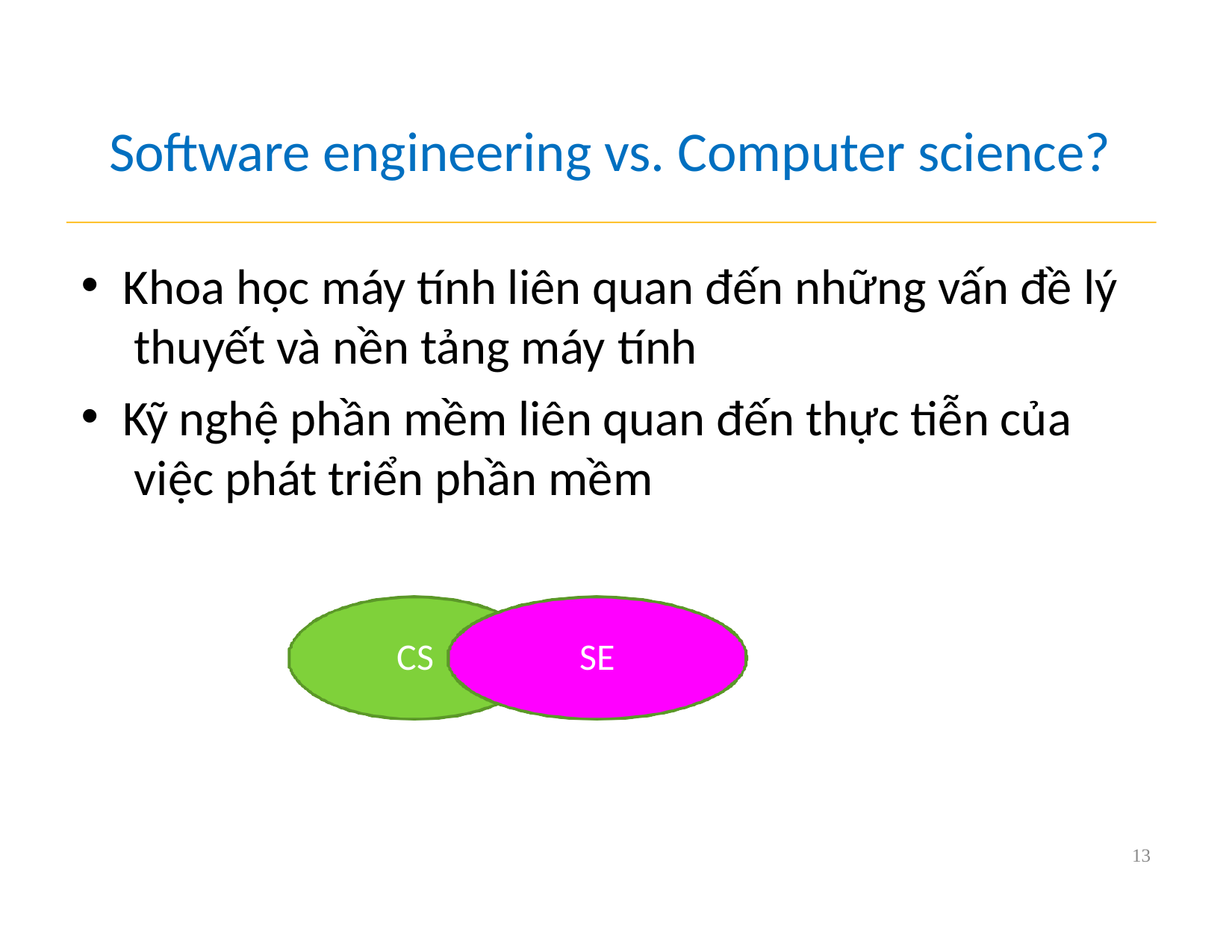

# Software engineering vs. Computer science?
Khoa học máy tính liên quan đến những vấn đề lý  thuyết và nền tảng máy tính
Kỹ nghệ phần mềm liên quan đến thực tiễn của  việc phát triển phần mềm

CS
SE
13